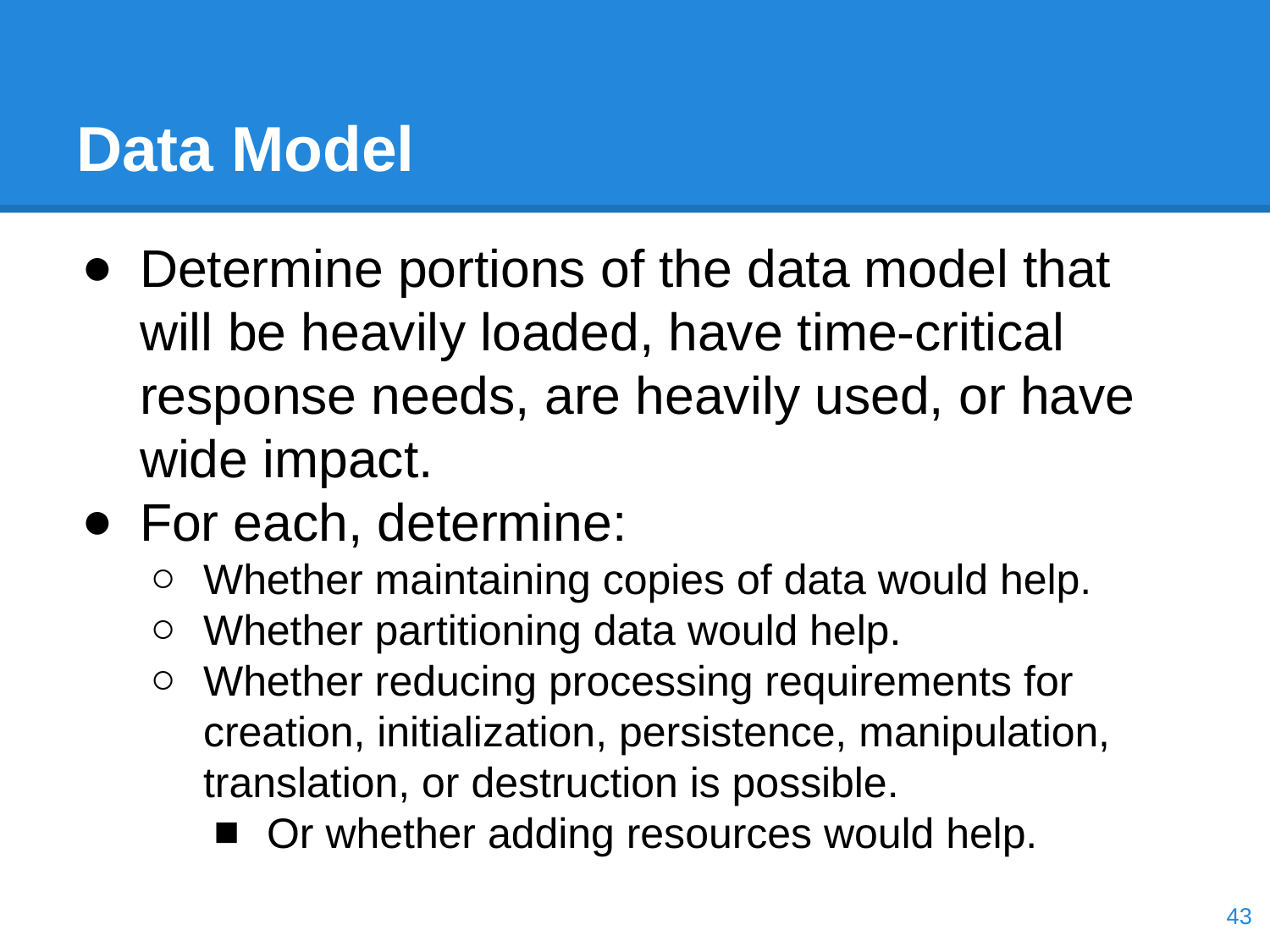

# Data Model
Determine portions of the data model that will be heavily loaded, have time-critical response needs, are heavily used, or have wide impact.
For each, determine:
Whether maintaining copies of data would help.
Whether partitioning data would help.
Whether reducing processing requirements for creation, initialization, persistence, manipulation, translation, or destruction is possible.
Or whether adding resources would help.
43